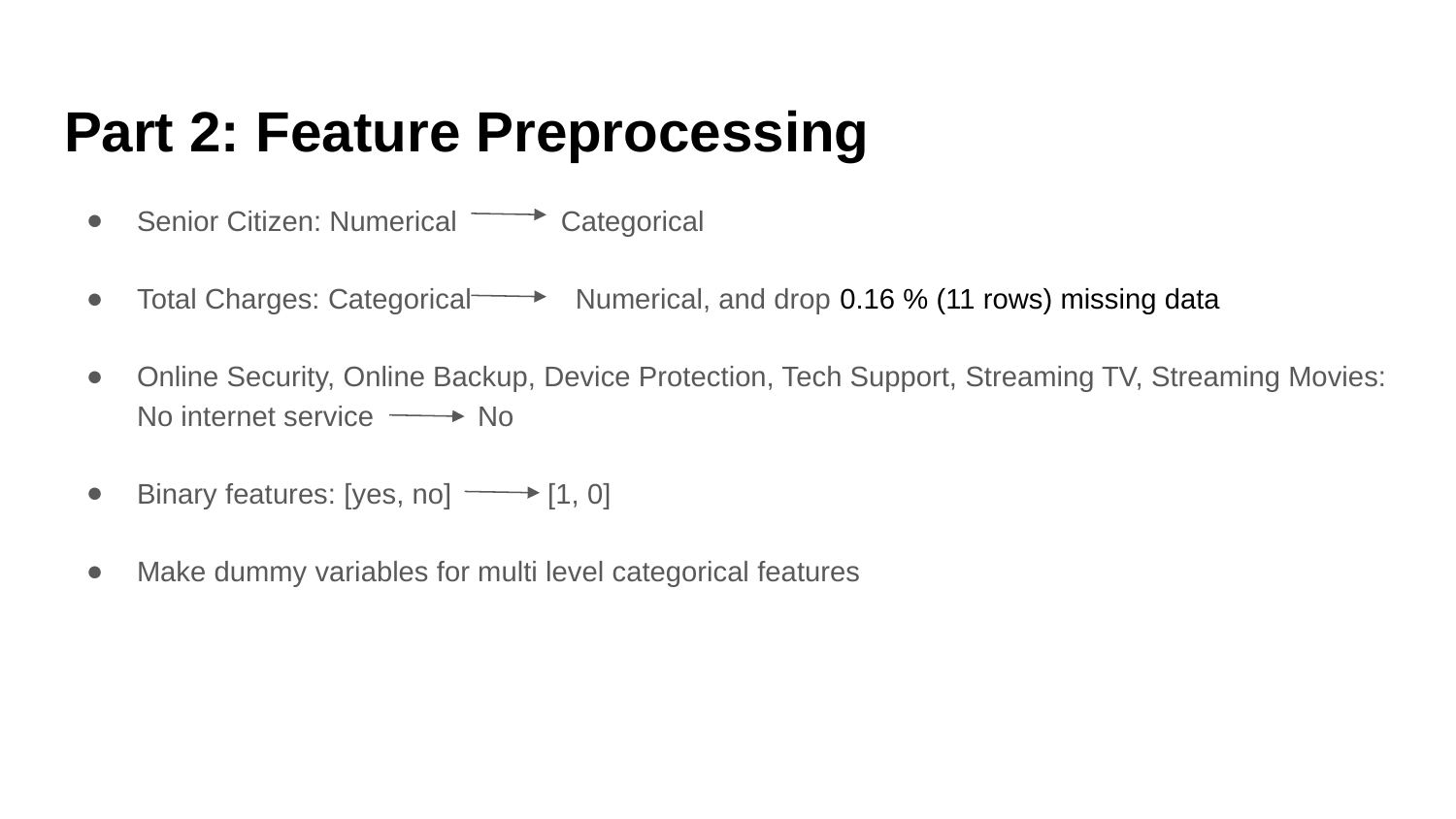

# Part 2: Feature Preprocessing
Senior Citizen: Numerical             Categorical

Total Charges: Categorical             Numerical, and drop 0.16 % (11 rows) missing data

Online Security, Online Backup, Device Protection, Tech Support, Streaming TV, Streaming Movies: No internet service             No

Binary features: [yes, no]            [1, 0]

Make dummy variables for multi level categorical features